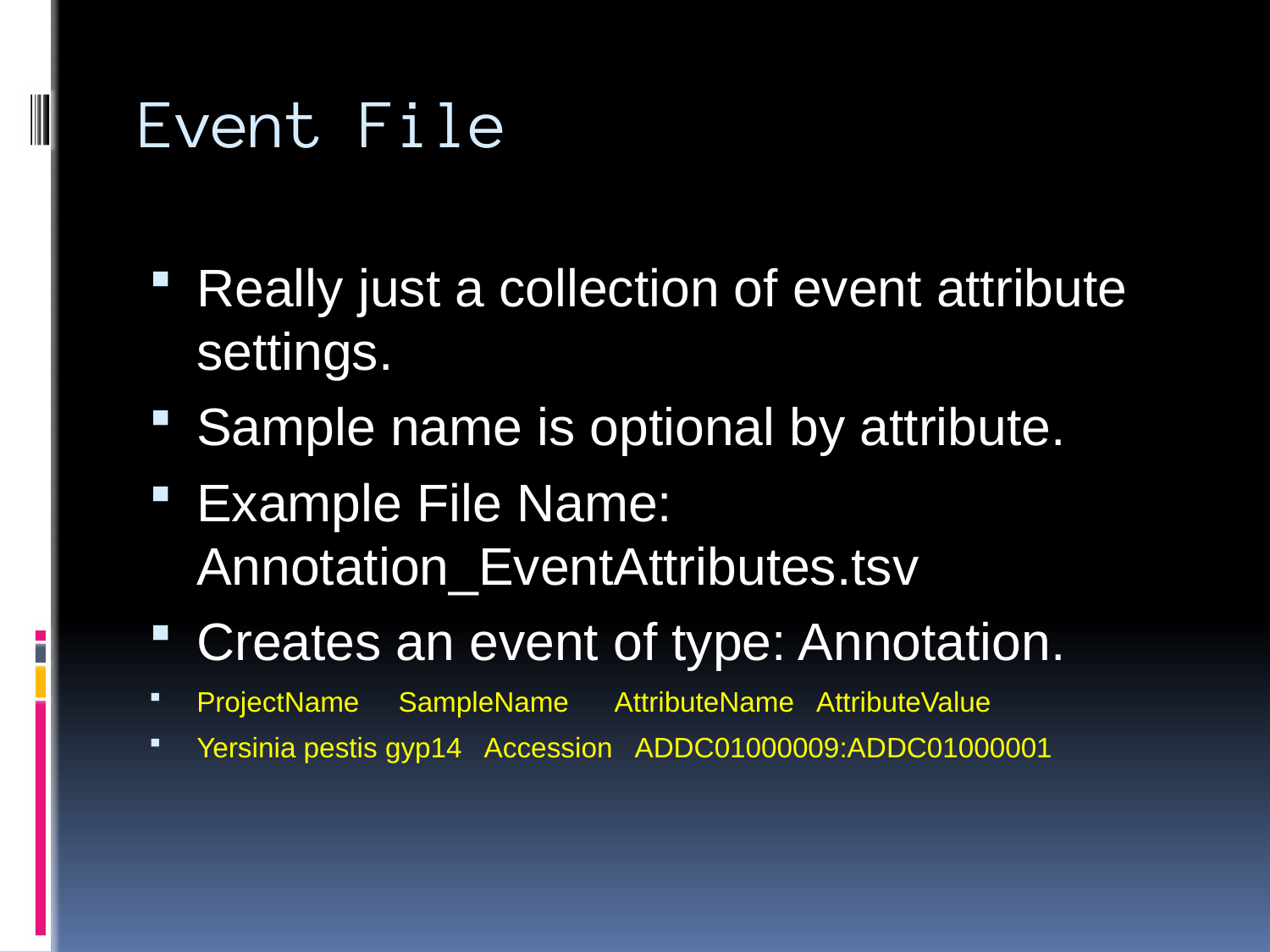

# Event File
Really just a collection of event attribute settings.
Sample name is optional by attribute.
Example File Name: Annotation_EventAttributes.tsv
Creates an event of type: Annotation.
ProjectName     SampleName      AttributeName   AttributeValue
Yersinia pestis gyp14   Accession   ADDC01000009:ADDC01000001